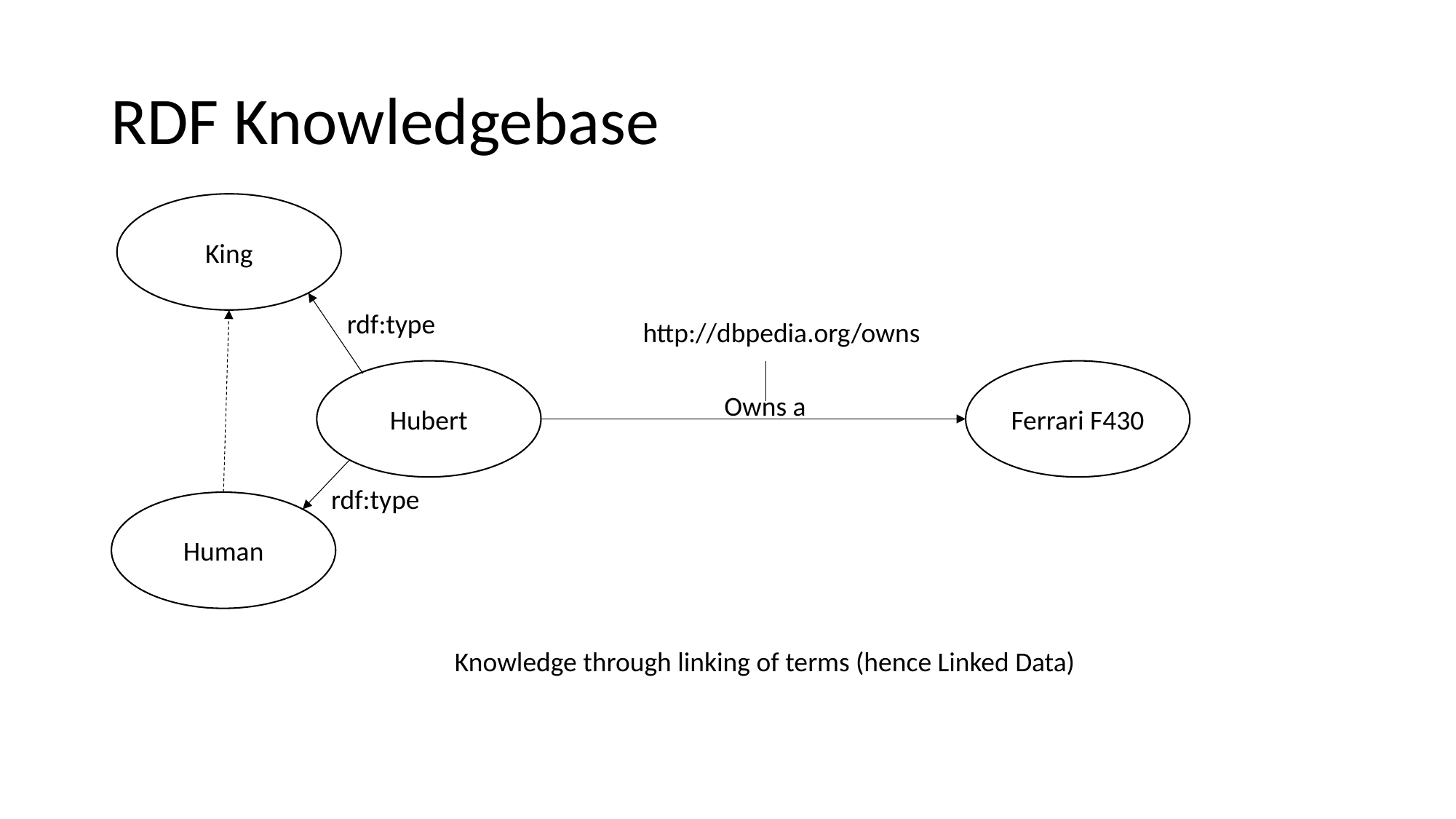

# RDF Knowledgebase
King
rdf:type
http://dbpedia.org/owns
Hubert
Ferrari F430
Owns a
rdf:type
Human
Knowledge through linking of terms (hence Linked Data)